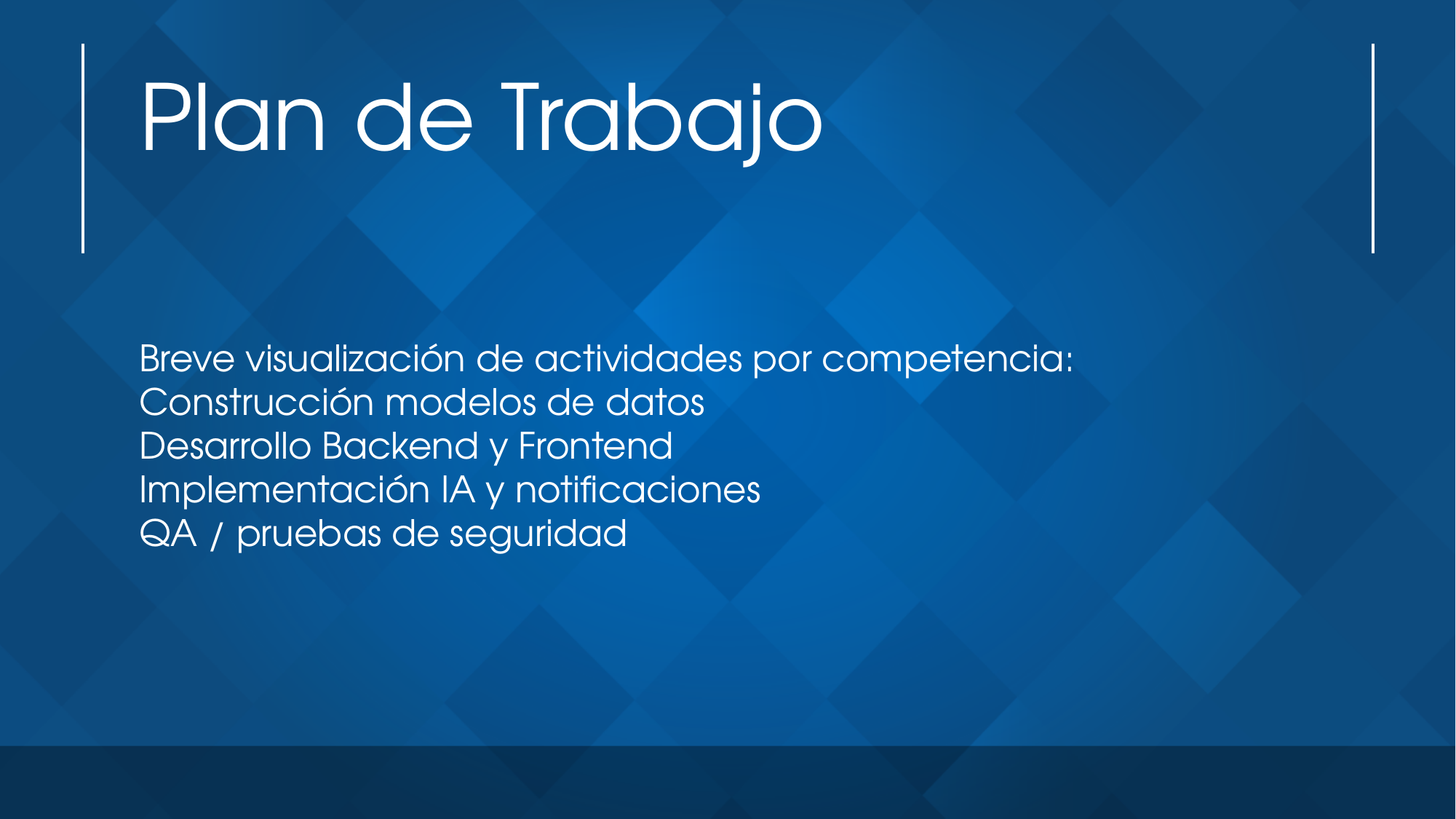

# Plan de Trabajo
Breve visualización de actividades por competencia:
Construcción modelos de datos
Desarrollo Backend y Frontend
Implementación IA y notificaciones
QA / pruebas de seguridad